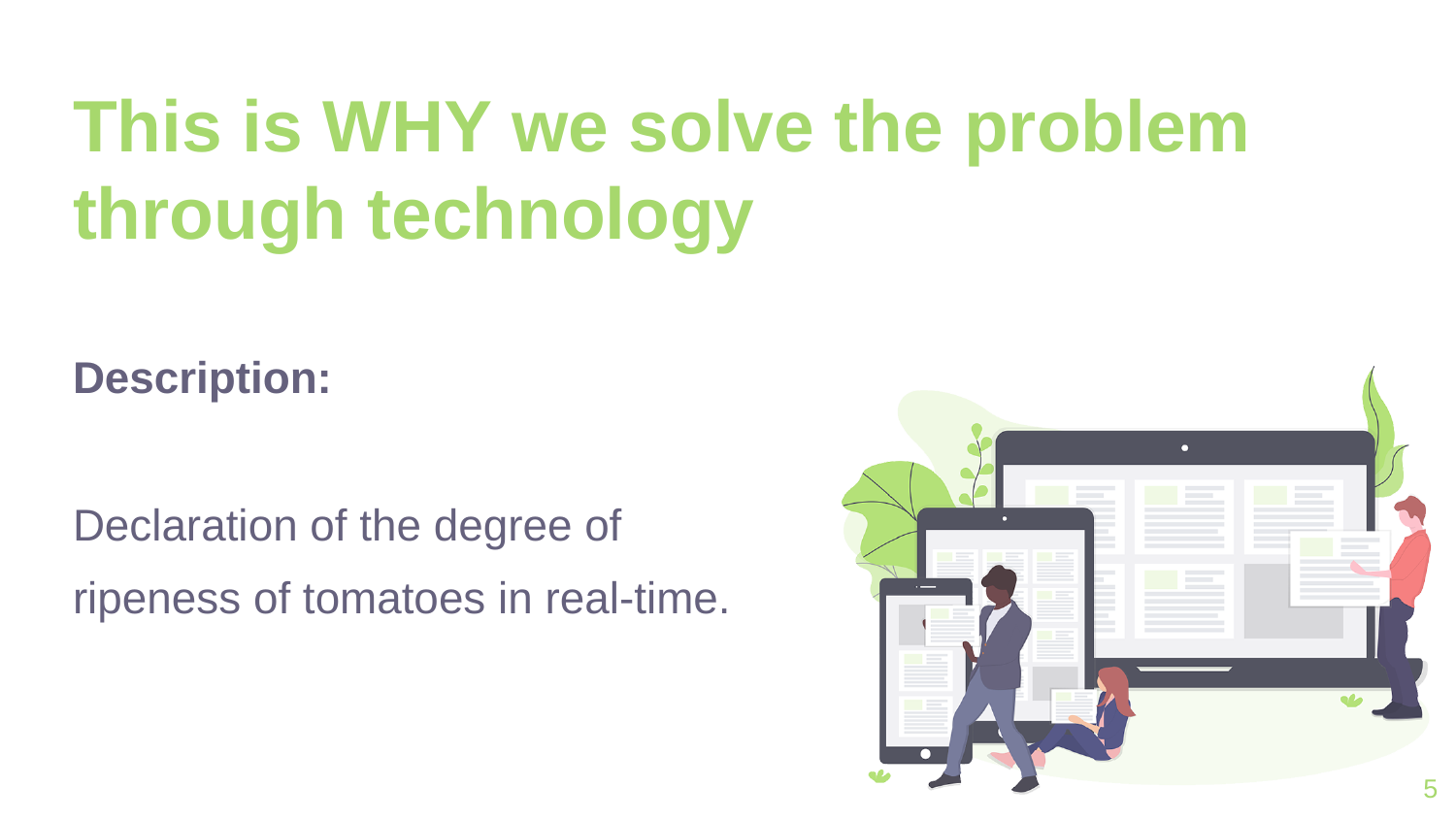

# This is WHY we solve the problem through technology

Description:

Declaration of the degree of
ripeness of tomatoes in real-time.
5